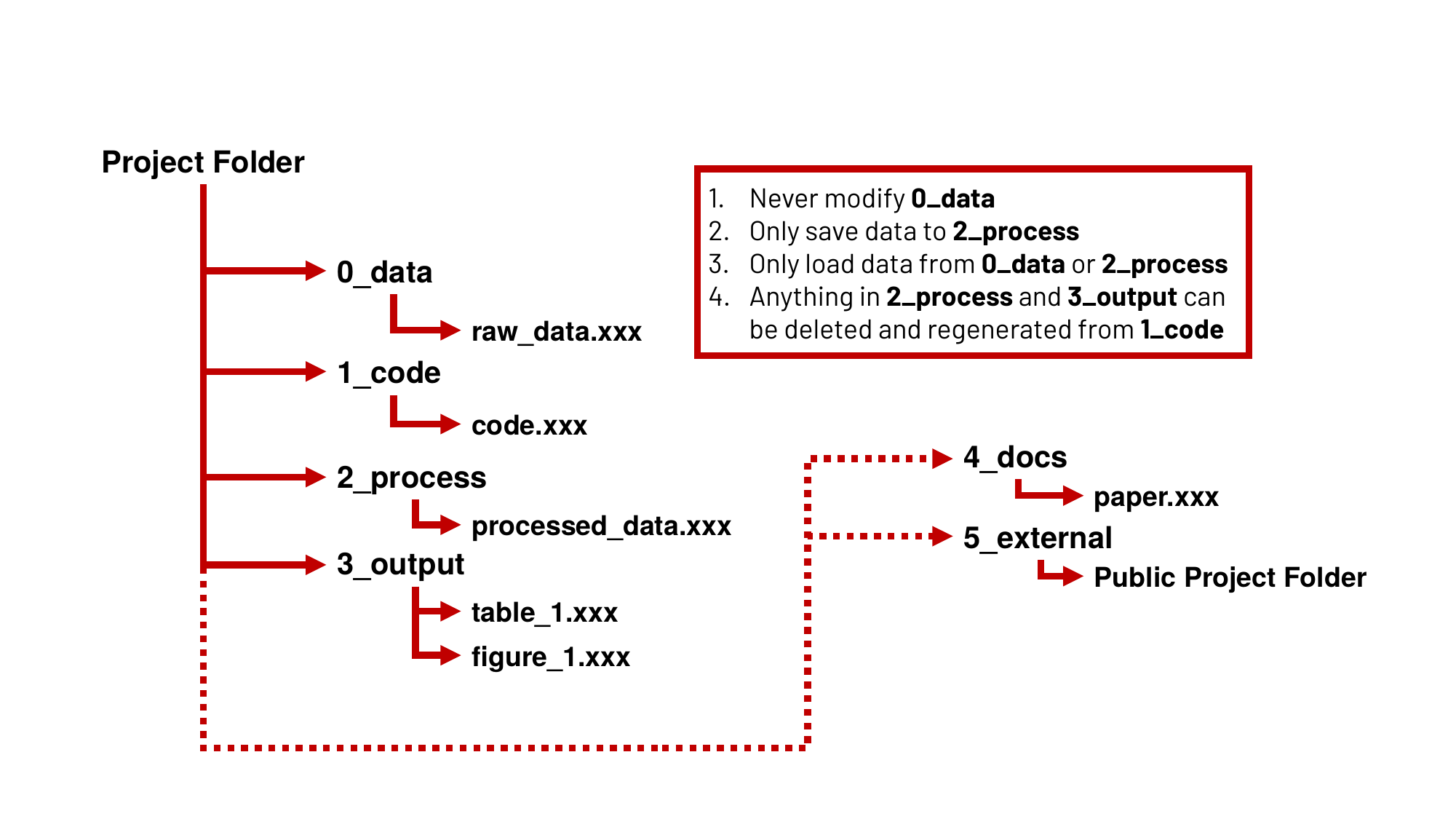

Project Folder
Never modify 0_data
Only save data to 2_process
Only load data from 0_data or 2_process
Anything in 2_process and 3_output can be deleted and regenerated from 1_code
0_data
raw_data.xxx
1_code
code.xxx
4_docs
2_process
paper.xxx
processed_data.xxx
5_external
3_output
Public Project Folder
table_1.xxx
figure_1.xxx